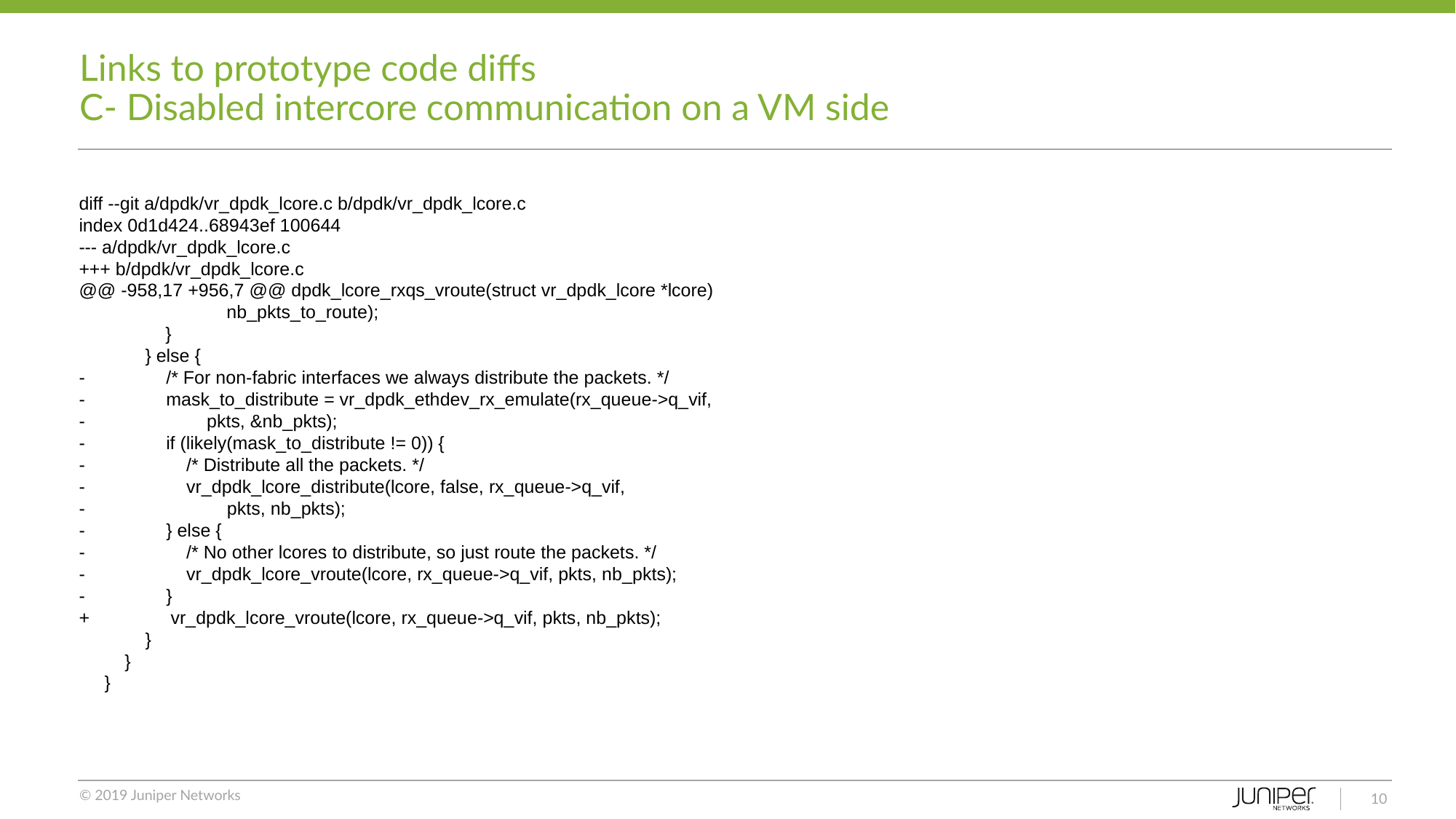

# Links to prototype code diffs
C- Disabled intercore communication on a VM side
diff --git a/dpdk/vr_dpdk_lcore.c b/dpdk/vr_dpdk_lcore.c
index 0d1d424..68943ef 100644
--- a/dpdk/vr_dpdk_lcore.c
+++ b/dpdk/vr_dpdk_lcore.c
@@ -958,17 +956,7 @@ dpdk_lcore_rxqs_vroute(struct vr_dpdk_lcore *lcore)
                             nb_pkts_to_route);
                 }
             } else {
-                /* For non-fabric interfaces we always distribute the packets. */
-                mask_to_distribute = vr_dpdk_ethdev_rx_emulate(rx_queue->q_vif,
-                        pkts, &nb_pkts);
-                if (likely(mask_to_distribute != 0)) {
-                    /* Distribute all the packets. */
-                    vr_dpdk_lcore_distribute(lcore, false, rx_queue->q_vif,
-                            pkts, nb_pkts);
-                } else {
-                    /* No other lcores to distribute, so just route the packets. */
-                    vr_dpdk_lcore_vroute(lcore, rx_queue->q_vif, pkts, nb_pkts);
-                }
+                vr_dpdk_lcore_vroute(lcore, rx_queue->q_vif, pkts, nb_pkts);
             }
         }
     }

10